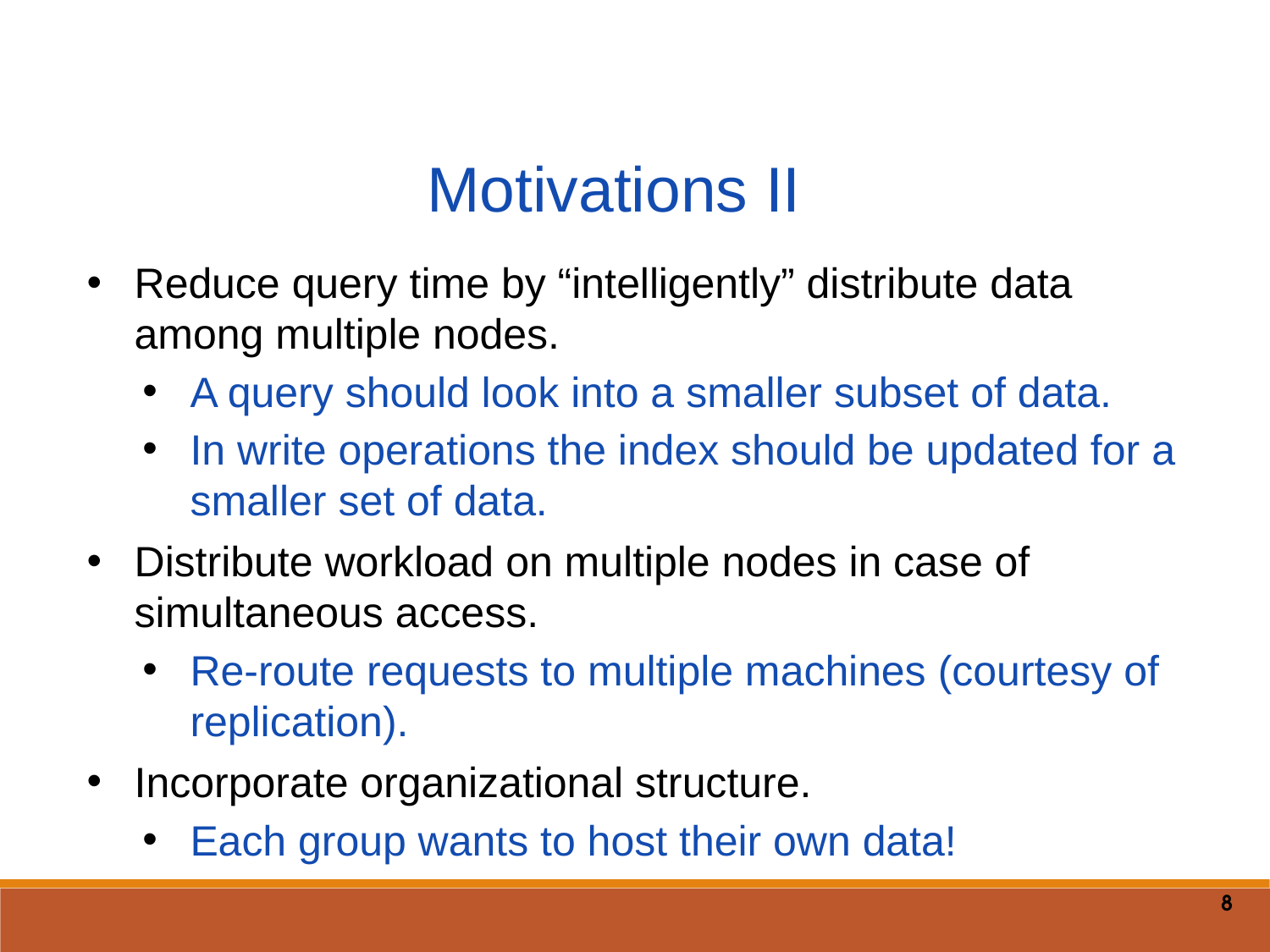

Motivations II
Reduce query time by “intelligently” distribute data among multiple nodes.
A query should look into a smaller subset of data.
In write operations the index should be updated for a smaller set of data.
Distribute workload on multiple nodes in case of simultaneous access.
Re-route requests to multiple machines (courtesy of replication).
Incorporate organizational structure.
Each group wants to host their own data!
8